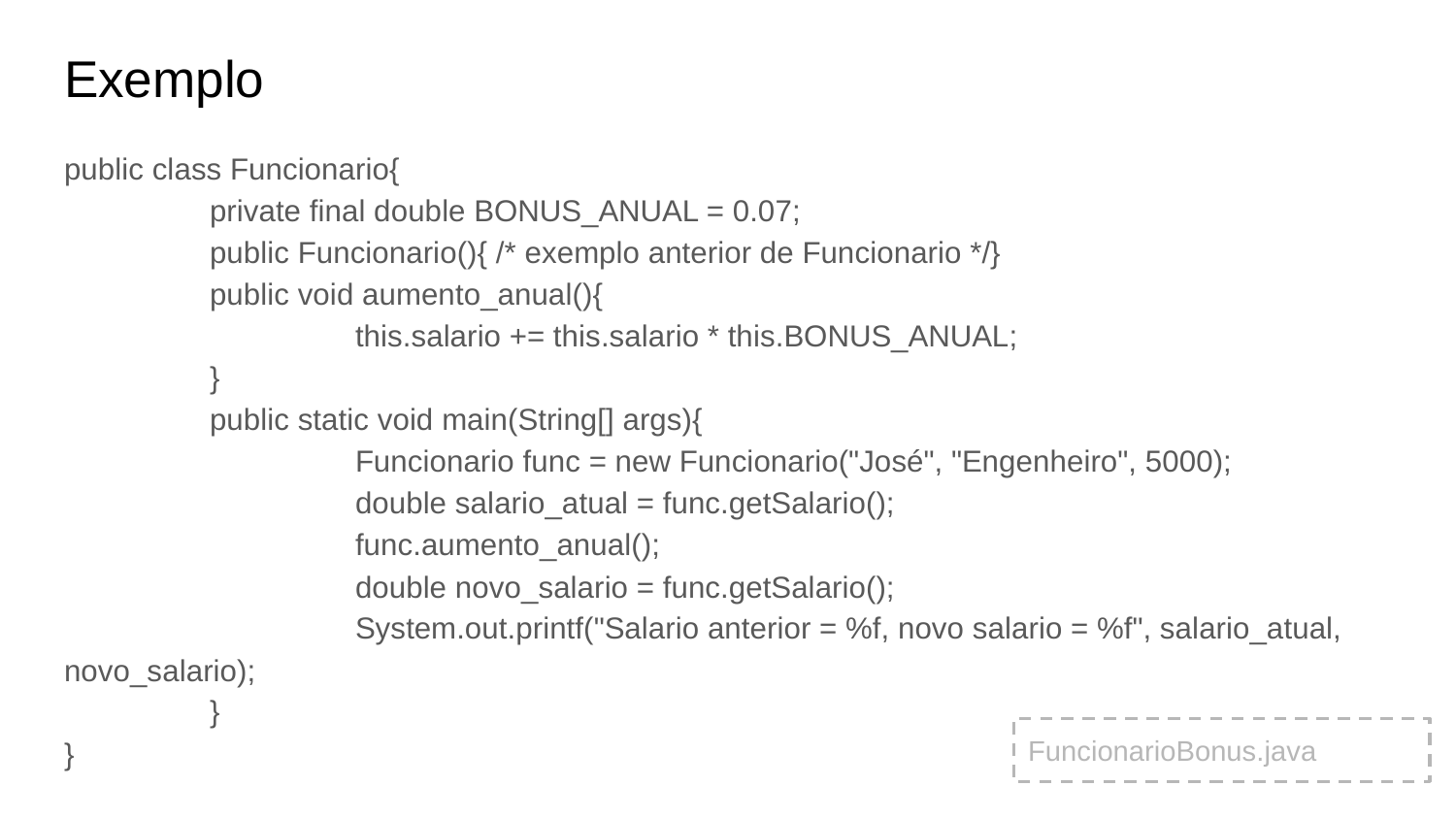

# Exemplo
public class Funcionario{
	private final double BONUS_ANUAL = 0.07;
	public Funcionario(){ /* exemplo anterior de Funcionario */}
	public void aumento_anual(){
		this.salario += this.salario * this.BONUS_ANUAL;
	}
	public static void main(String[] args){
		Funcionario func = new Funcionario("José", "Engenheiro", 5000);
		double salario_atual = func.getSalario();
		func.aumento_anual();
		double novo_salario = func.getSalario();
		System.out.printf("Salario anterior = %f, novo salario = %f", salario_atual, novo_salario);
	}
}
FuncionarioBonus.java